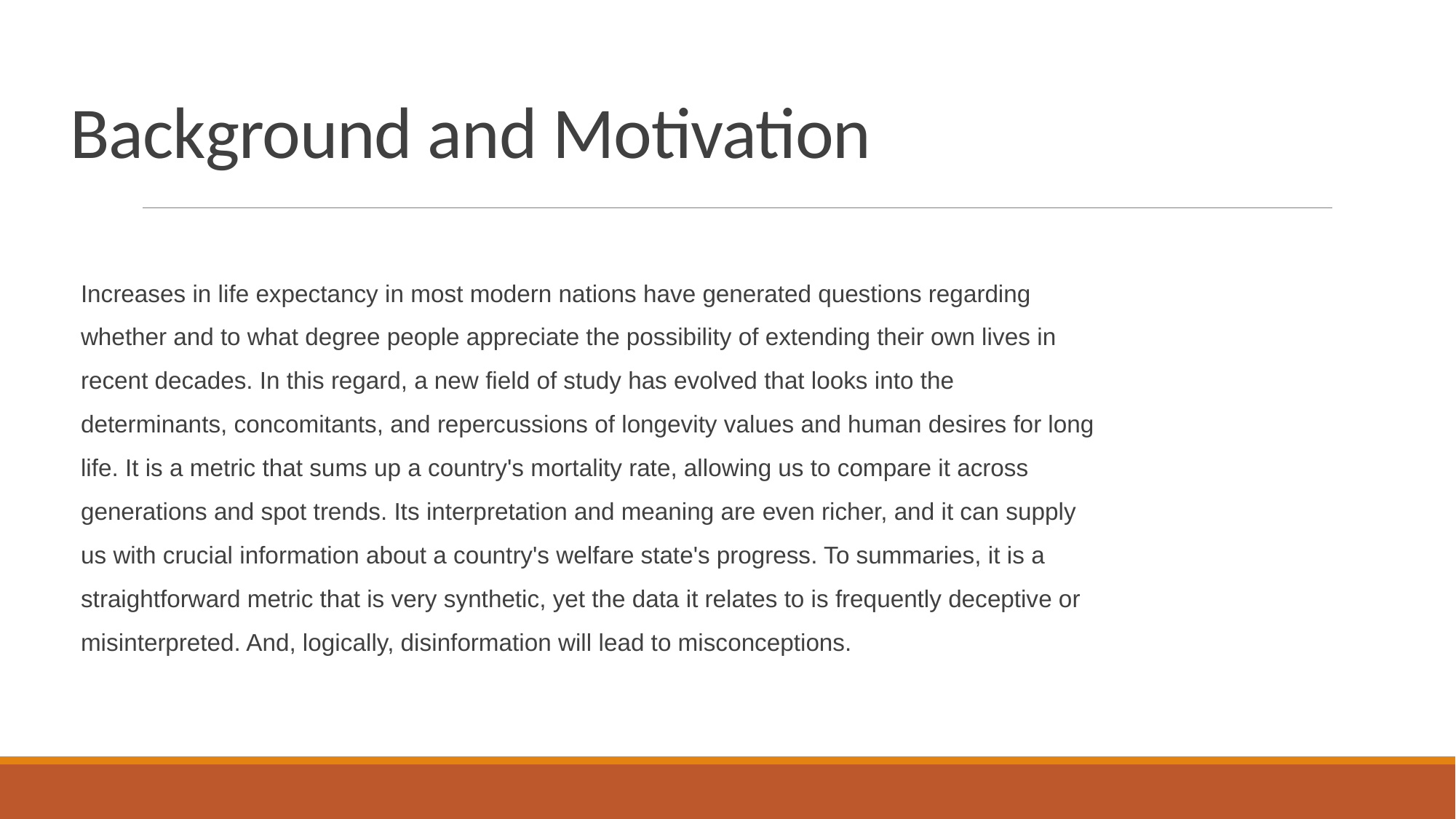

# Background and Motivation
Increases in life expectancy in most modern nations have generated questions regarding whether and to what degree people appreciate the possibility of extending their own lives in recent decades. In this regard, a new field of study has evolved that looks into the determinants, concomitants, and repercussions of longevity values and human desires for long life. It is a metric that sums up a country's mortality rate, allowing us to compare it across generations and spot trends. Its interpretation and meaning are even richer, and it can supply us with crucial information about a country's welfare state's progress. To summaries, it is a straightforward metric that is very synthetic, yet the data it relates to is frequently deceptive or misinterpreted. And, logically, disinformation will lead to misconceptions.